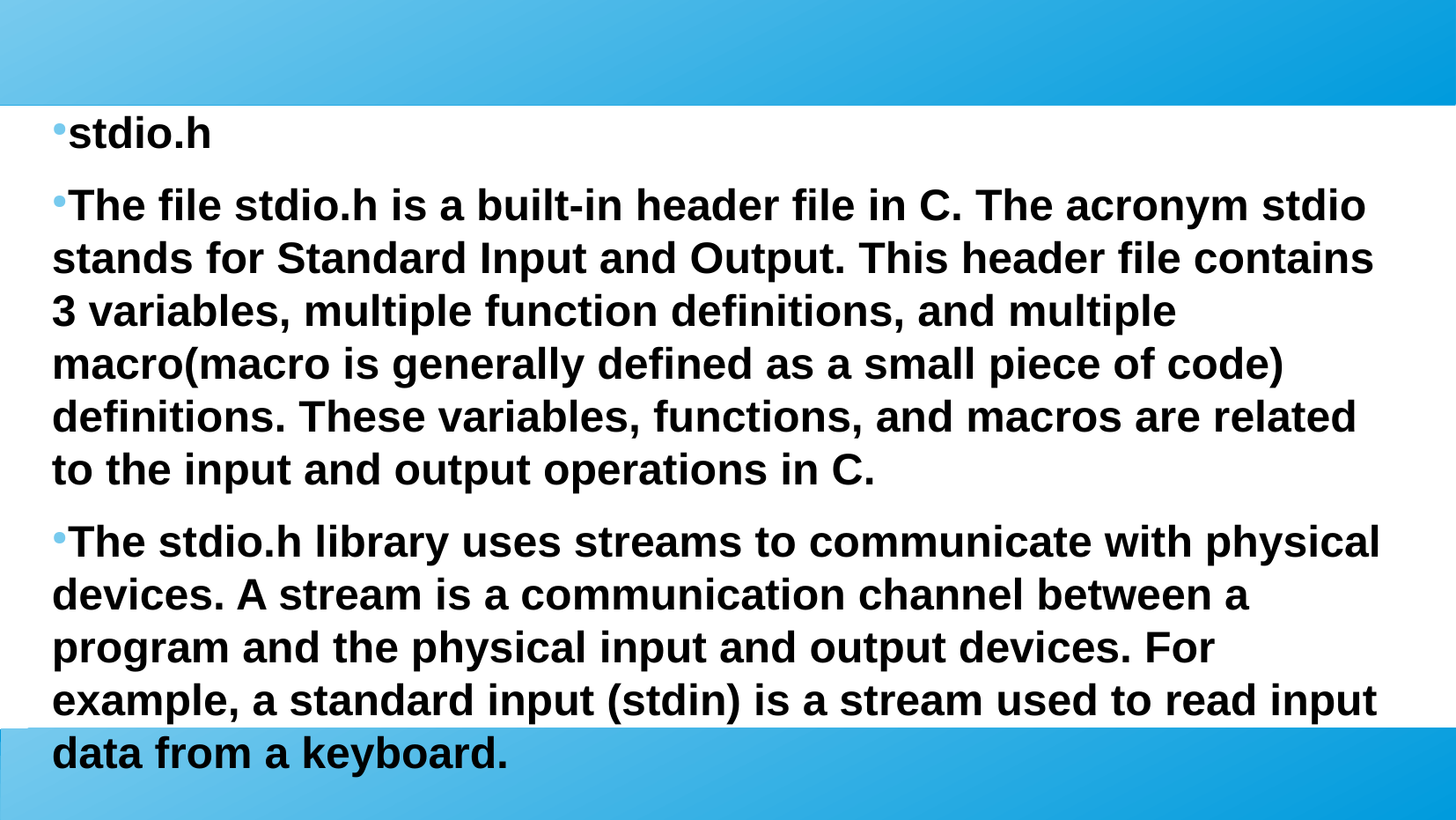

stdio.h
The file stdio.h is a built-in header file in C. The acronym stdio stands for Standard Input and Output. This header file contains 3 variables, multiple function definitions, and multiple macro(macro is generally defined as a small piece of code) definitions. These variables, functions, and macros are related to the input and output operations in C.
The stdio.h library uses streams to communicate with physical devices. A stream is a communication channel between a program and the physical input and output devices. For example, a standard input (stdin) is a stream used to read input data from a keyboard.

4